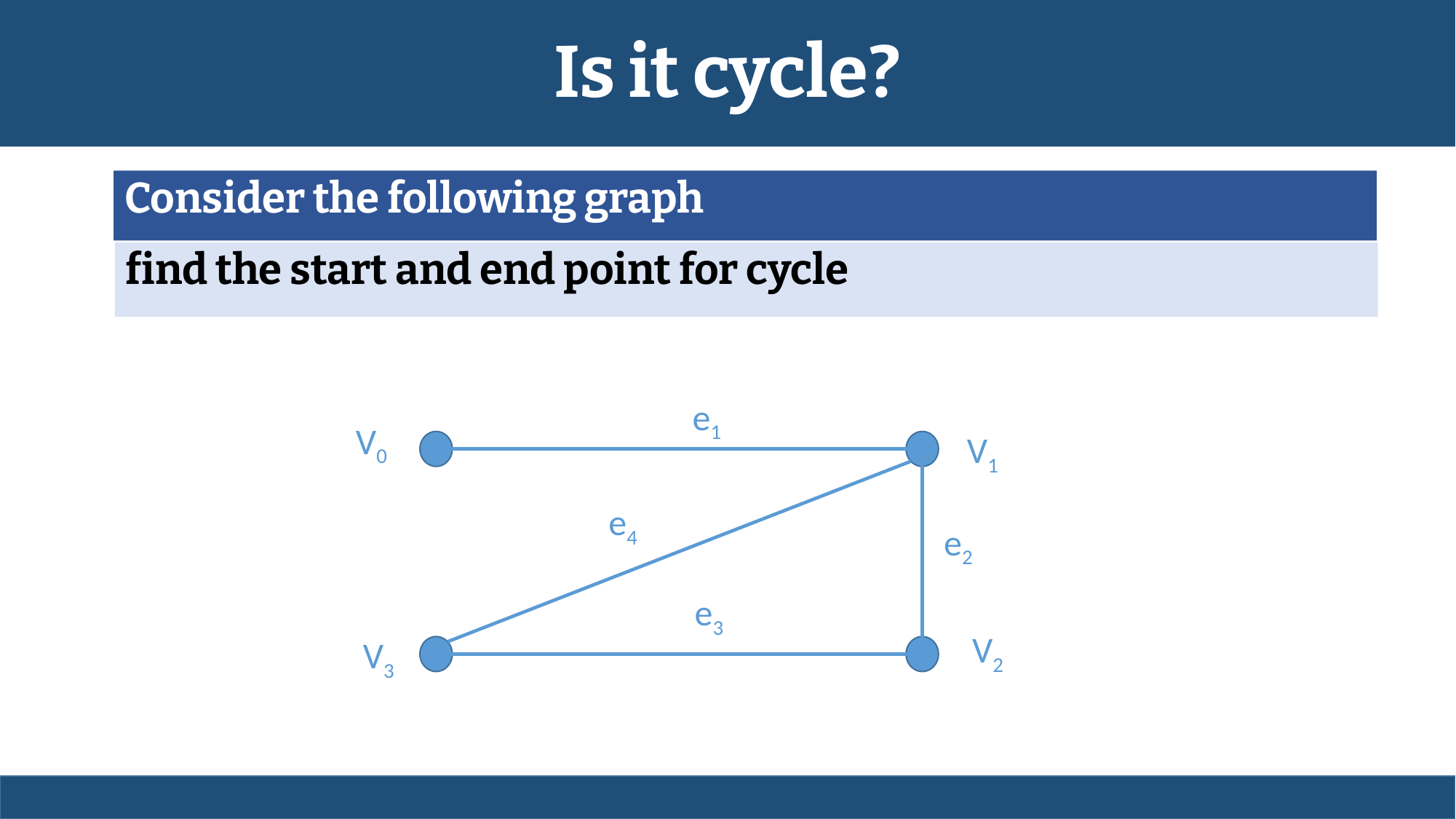

# Is it cycle?

Consider the following graph
find the start and end point for cycle

e1
V0

e4
e2
e3

V3
V1
V2
15